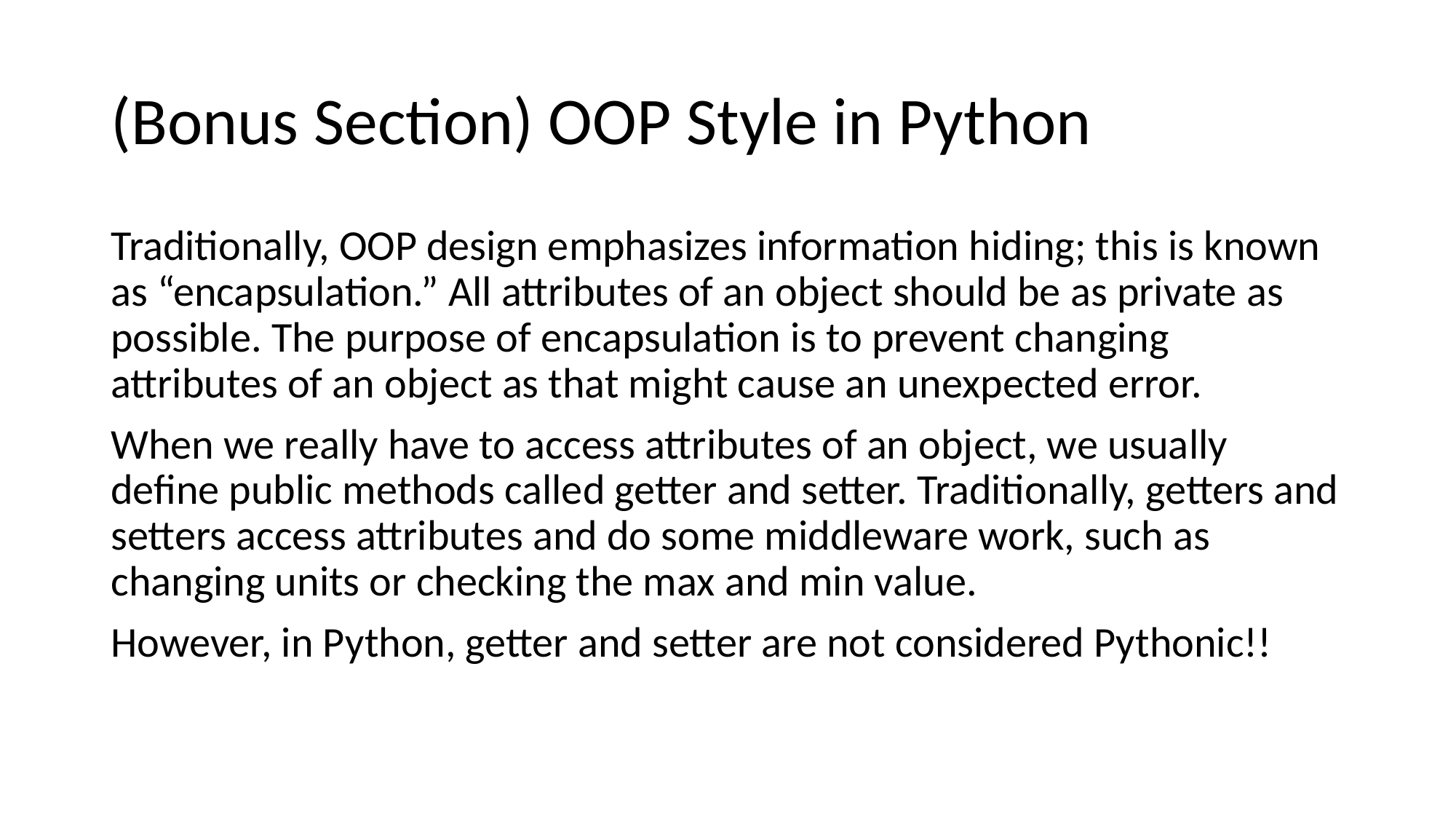

# (Bonus Section) OOP Style in Python
Traditionally, OOP design emphasizes information hiding; this is known as “encapsulation.” All attributes of an object should be as private as possible. The purpose of encapsulation is to prevent changing attributes of an object as that might cause an unexpected error.
When we really have to access attributes of an object, we usually define public methods called getter and setter. Traditionally, getters and setters access attributes and do some middleware work, such as changing units or checking the max and min value.
However, in Python, getter and setter are not considered Pythonic!!